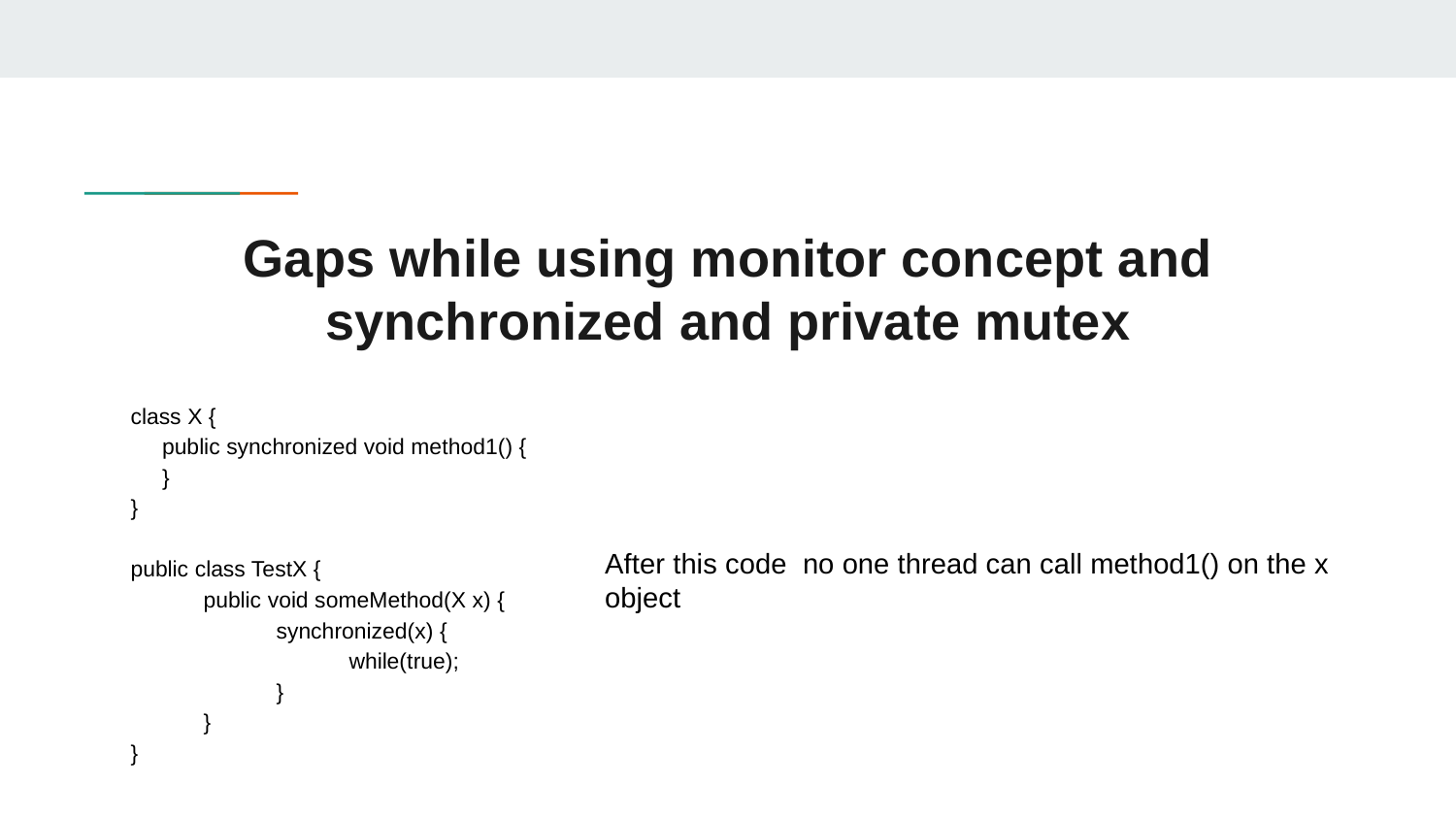

# Gaps while using monitor concept and synchronized and private mutex
class X {
     public synchronized void method1() {
     }
}

public class TestX {
public void someMethod(X x) {
synchronized(x) {
while(true);
}
}
}
After this code  no one thread can call method1() on the x object